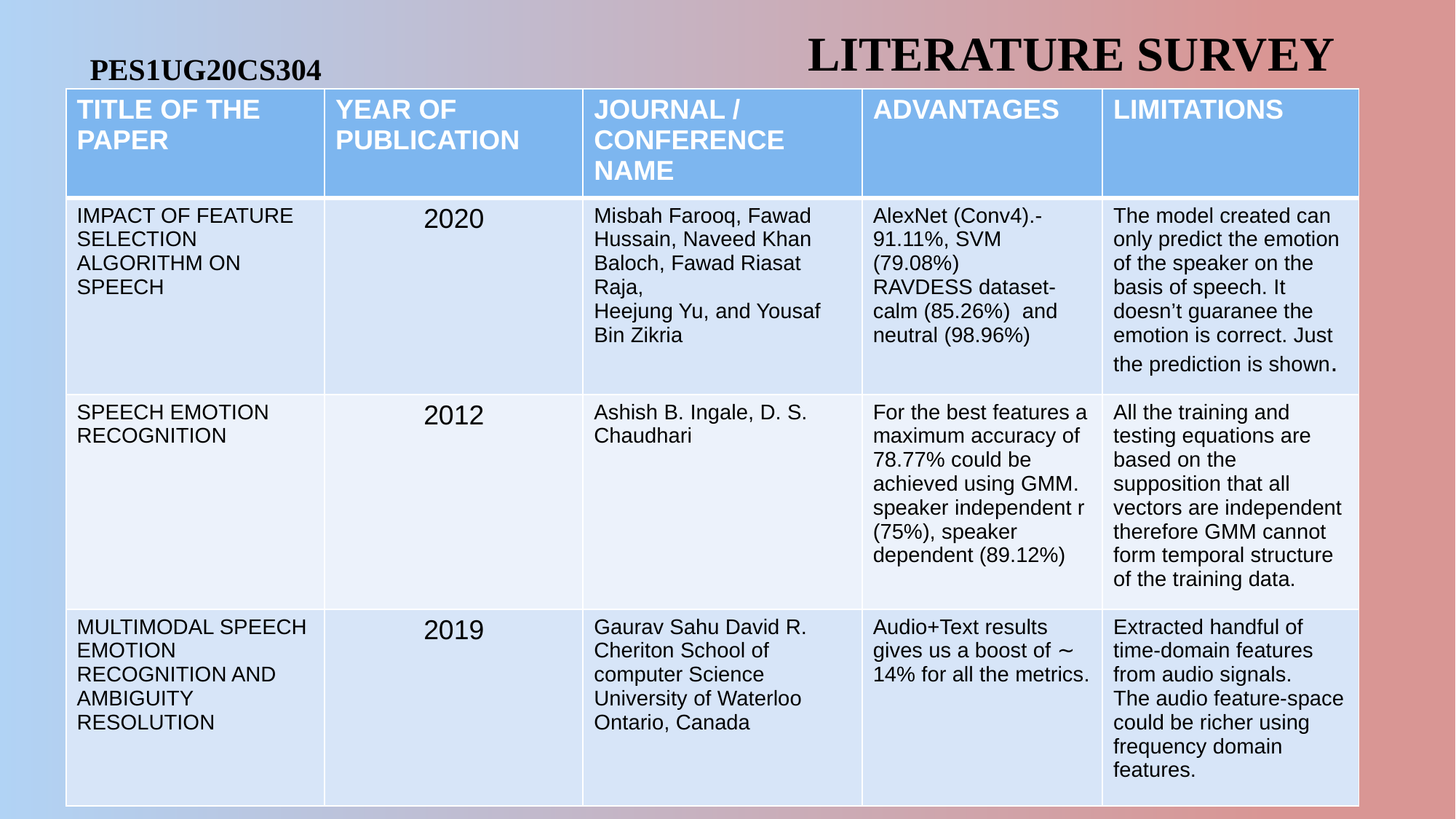

LITERATURE SURVEY
PES1UG20CS304
| TITLE OF THE PAPER | YEAR OF PUBLICATION | JOURNAL / CONFERENCE NAME | ADVANTAGES | LIMITATIONS |
| --- | --- | --- | --- | --- |
| IMPACT OF FEATURE SELECTION ALGORITHM ON SPEECH | 2020 | Misbah Farooq, Fawad Hussain, Naveed Khan Baloch, Fawad Riasat Raja, Heejung Yu, and Yousaf Bin Zikria | AlexNet (Conv4).-91.11%, SVM (79.08%) RAVDESS dataset- calm (85.26%) and neutral (98.96%) | The model created can only predict the emotion of the speaker on the basis of speech. It doesn’t guaranee the emotion is correct. Just the prediction is shown. |
| SPEECH EMOTION RECOGNITION | 2012 | Ashish B. Ingale, D. S. Chaudhari | For the best features a maximum accuracy of 78.77% could be achieved using GMM. speaker independent r (75%), speaker dependent (89.12%) | All the training and testing equations are based on the supposition that all vectors are independent therefore GMM cannot form temporal structure of the training data. |
| MULTIMODAL SPEECH EMOTION RECOGNITION AND AMBIGUITY RESOLUTION | 2019 | Gaurav Sahu David R. Cheriton School of computer Science University of Waterloo Ontario, Canada | Audio+Text results gives us a boost of ∼ 14% for all the metrics. | Extracted handful of time-domain features from audio signals. The audio feature-space could be richer using frequency domain features. |